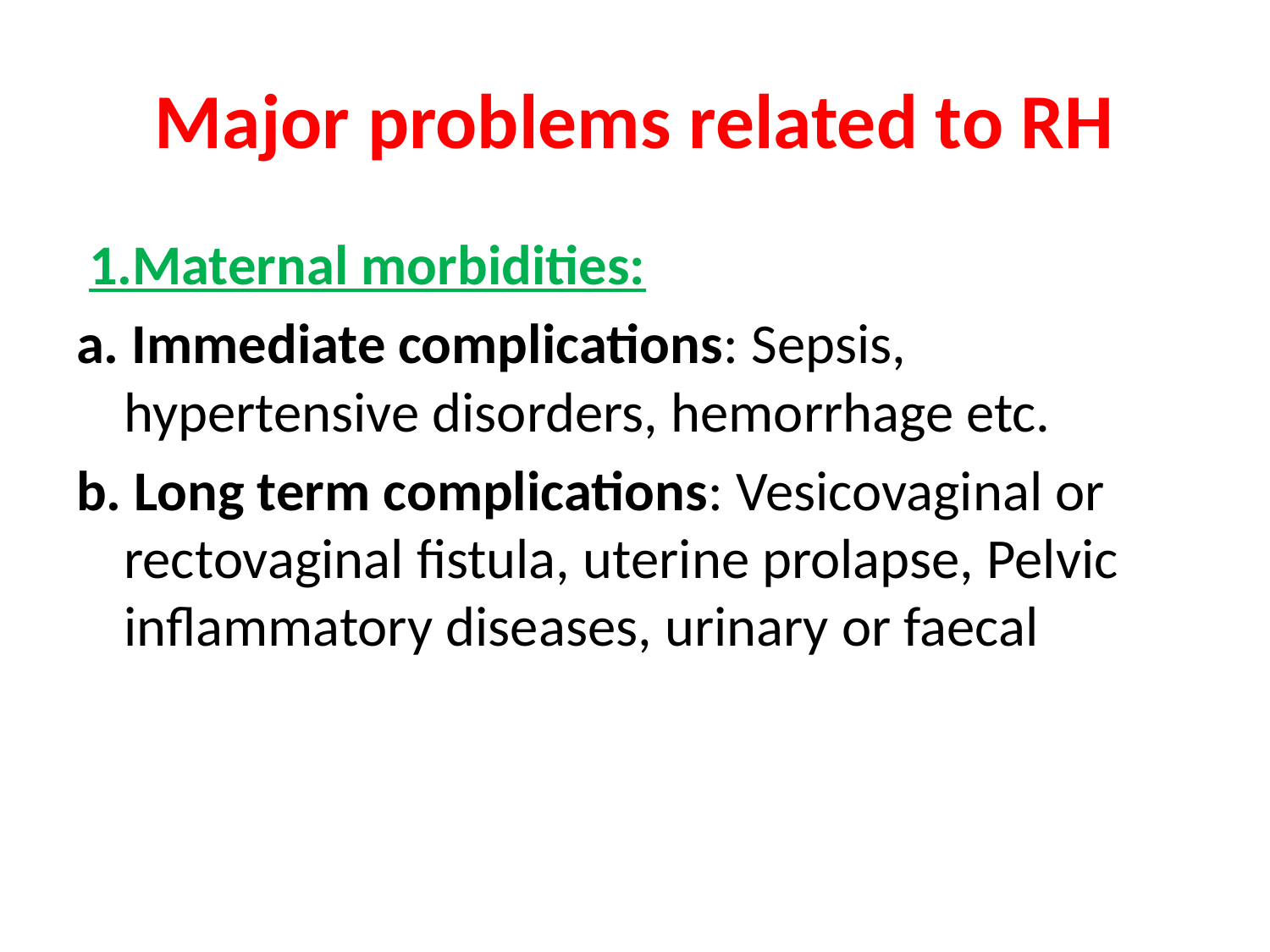

# Major problems related to RH
 1.Maternal morbidities:
a. Immediate complications: Sepsis, hypertensive disorders, hemorrhage etc.
b. Long term complications: Vesicovaginal or rectovaginal fistula, uterine prolapse, Pelvic inflammatory diseases, urinary or faecal